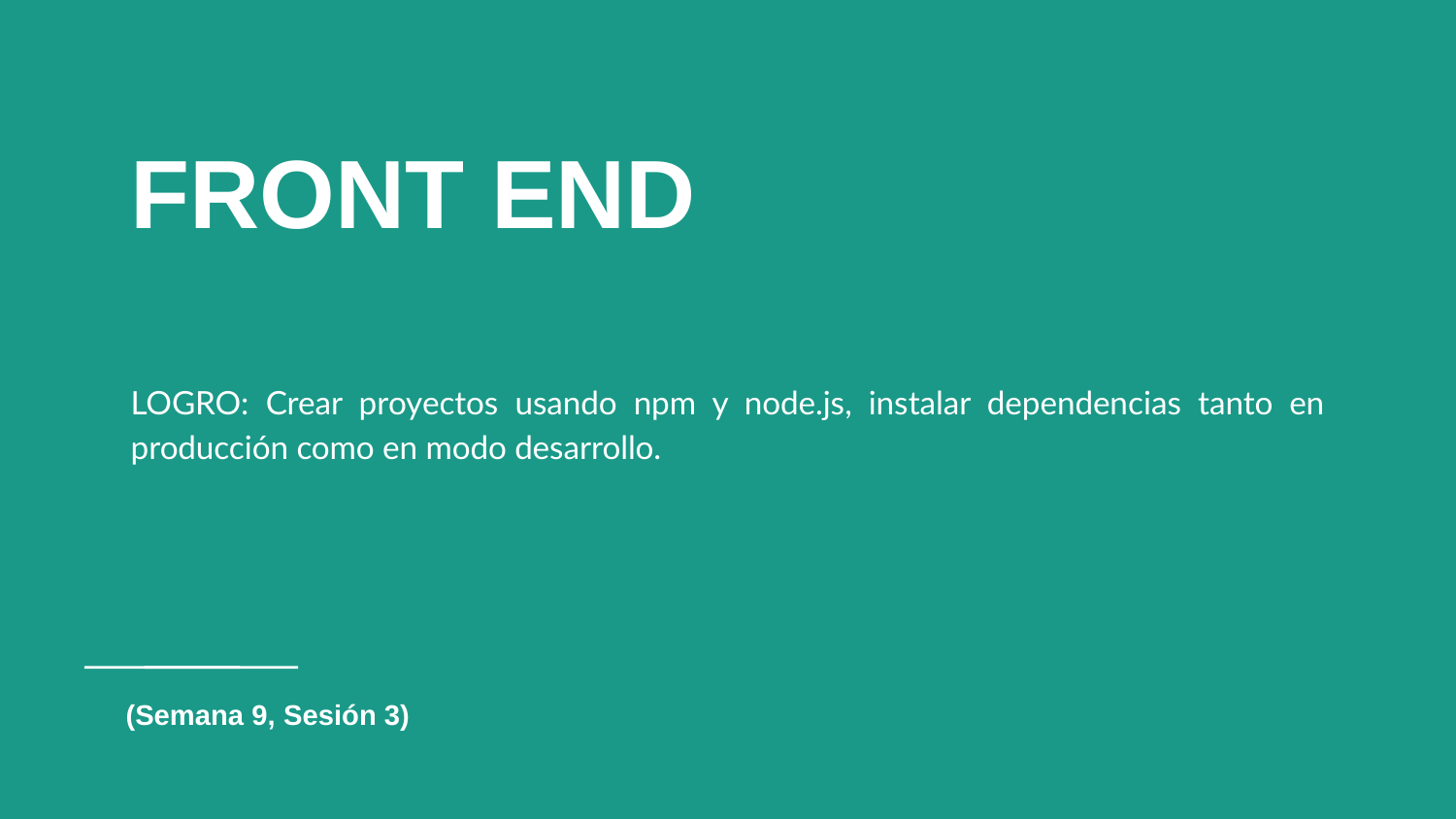

# FRONT END
LOGRO: Crear proyectos usando npm y node.js, instalar dependencias tanto en producción como en modo desarrollo.

(Semana 9, Sesión 3)